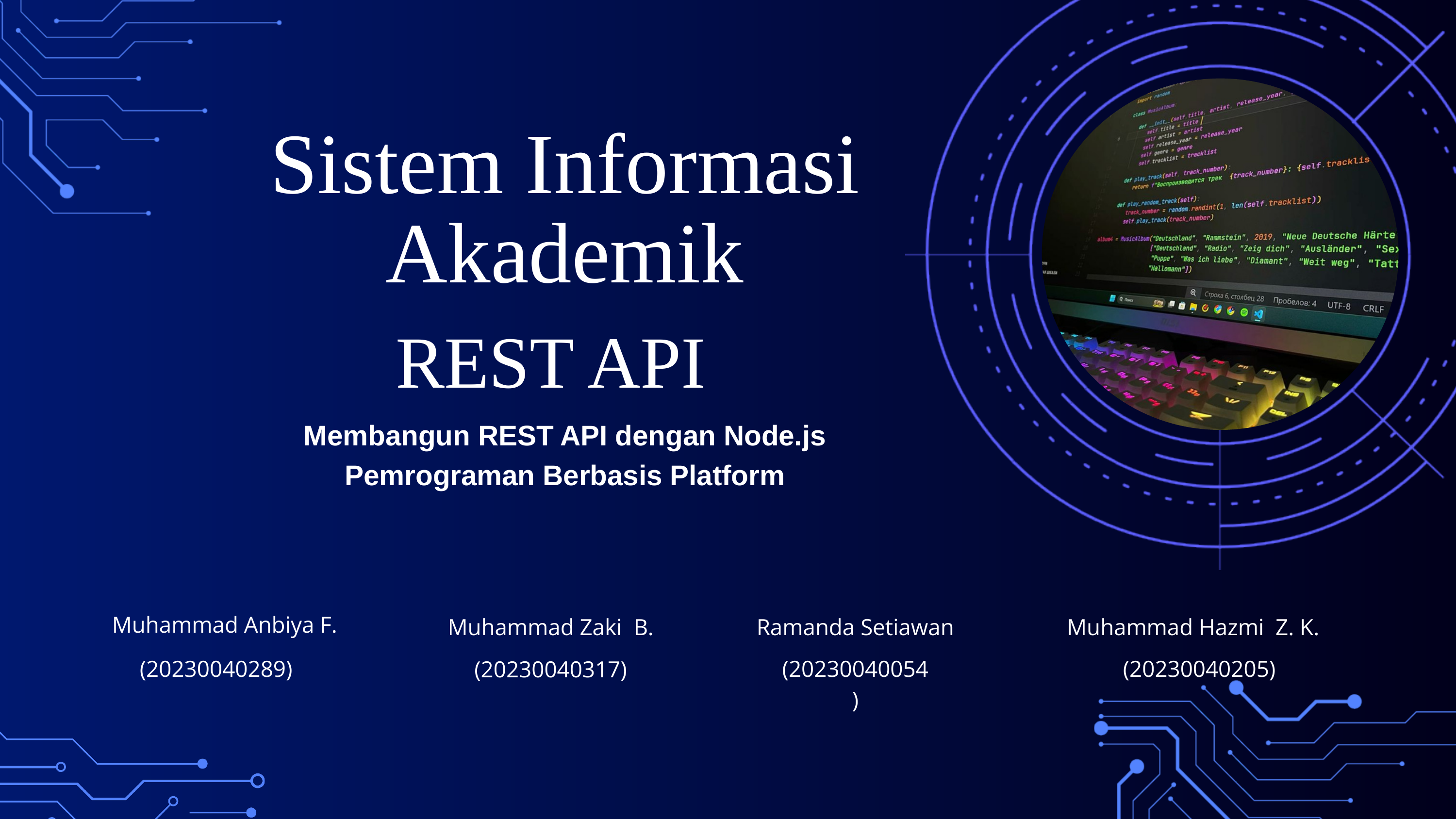

Sistem Informasi Akademik
REST API
Membangun REST API dengan Node.js
Pemrograman Berbasis Platform
Muhammad Anbiya F.

Muhammad Zaki  B.
Ramanda Setiawan
Muhammad Hazmi  Z. K.
(20230040289)
(20230040054)
(20230040205)
(20230040317)